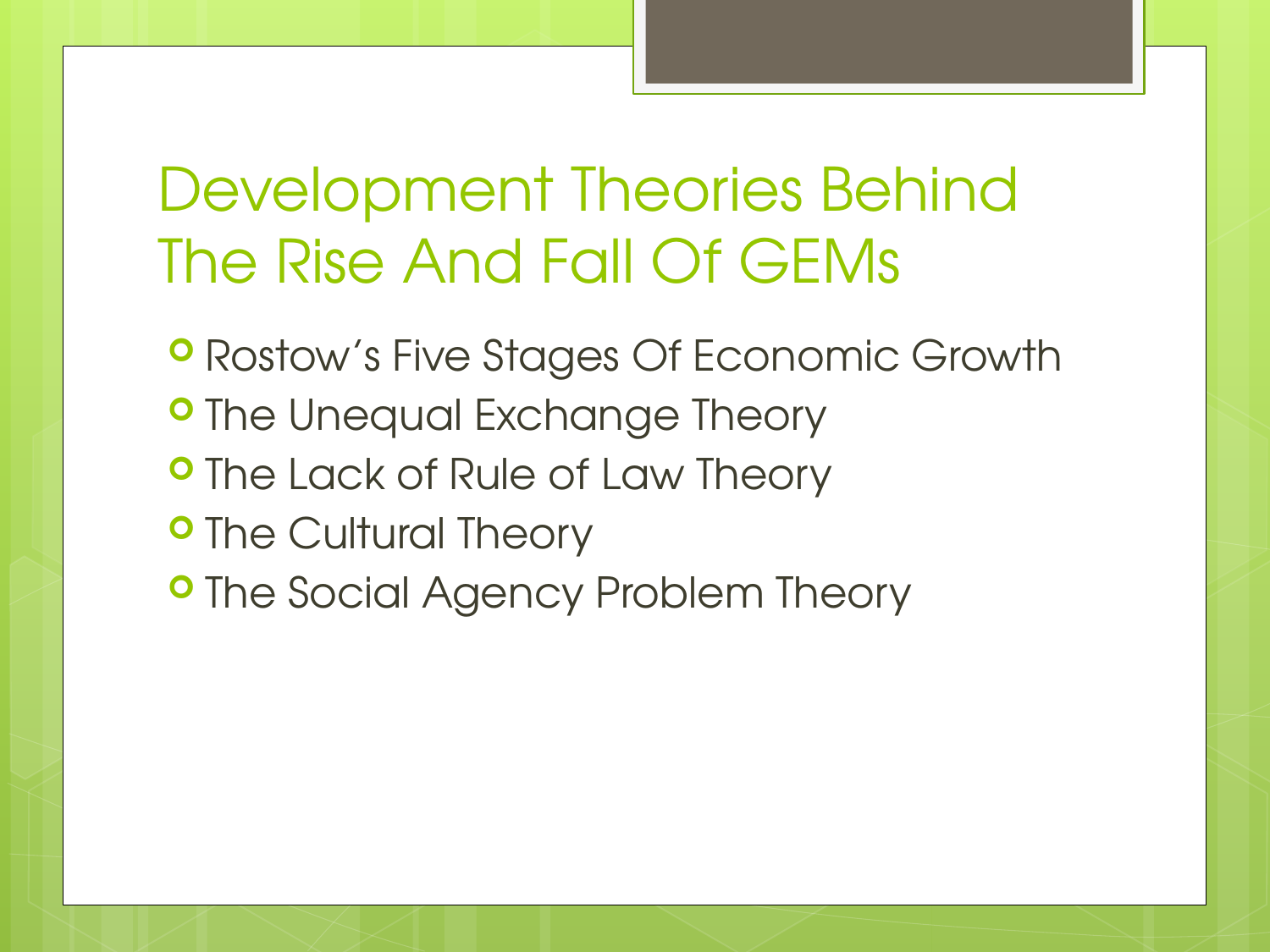

# Development Theories Behind The Rise And Fall Of GEMs
Rostow’s Five Stages Of Economic Growth
The Unequal Exchange Theory
The Lack of Rule of Law Theory
The Cultural Theory
The Social Agency Problem Theory